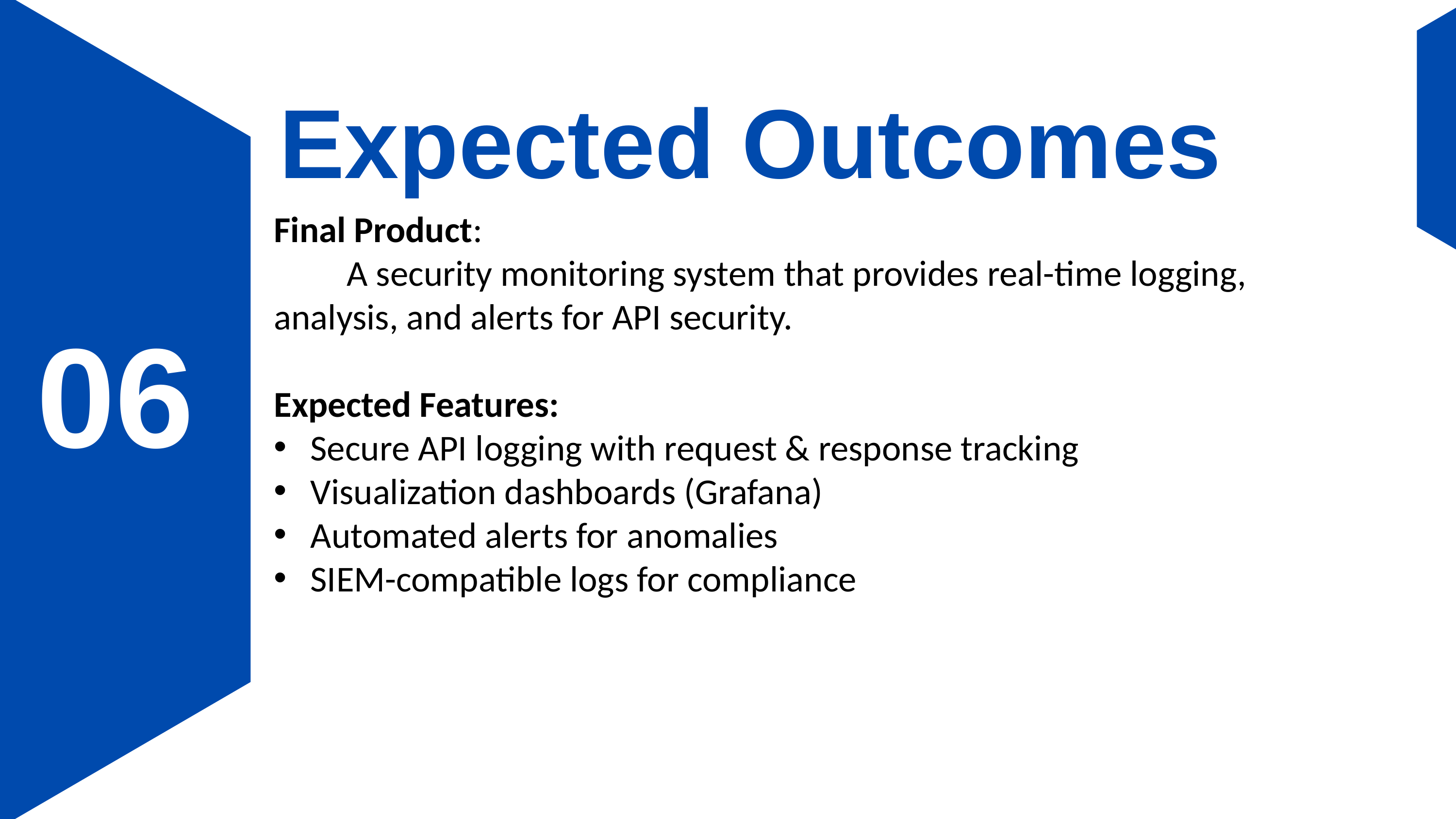

Expected Outcomes
Final Product:
	A security monitoring system that provides real-time logging, analysis, and alerts for API security.

Expected Features:
Secure API logging with request & response tracking
Visualization dashboards (Grafana)
Automated alerts for anomalies
SIEM-compatible logs for compliance
06